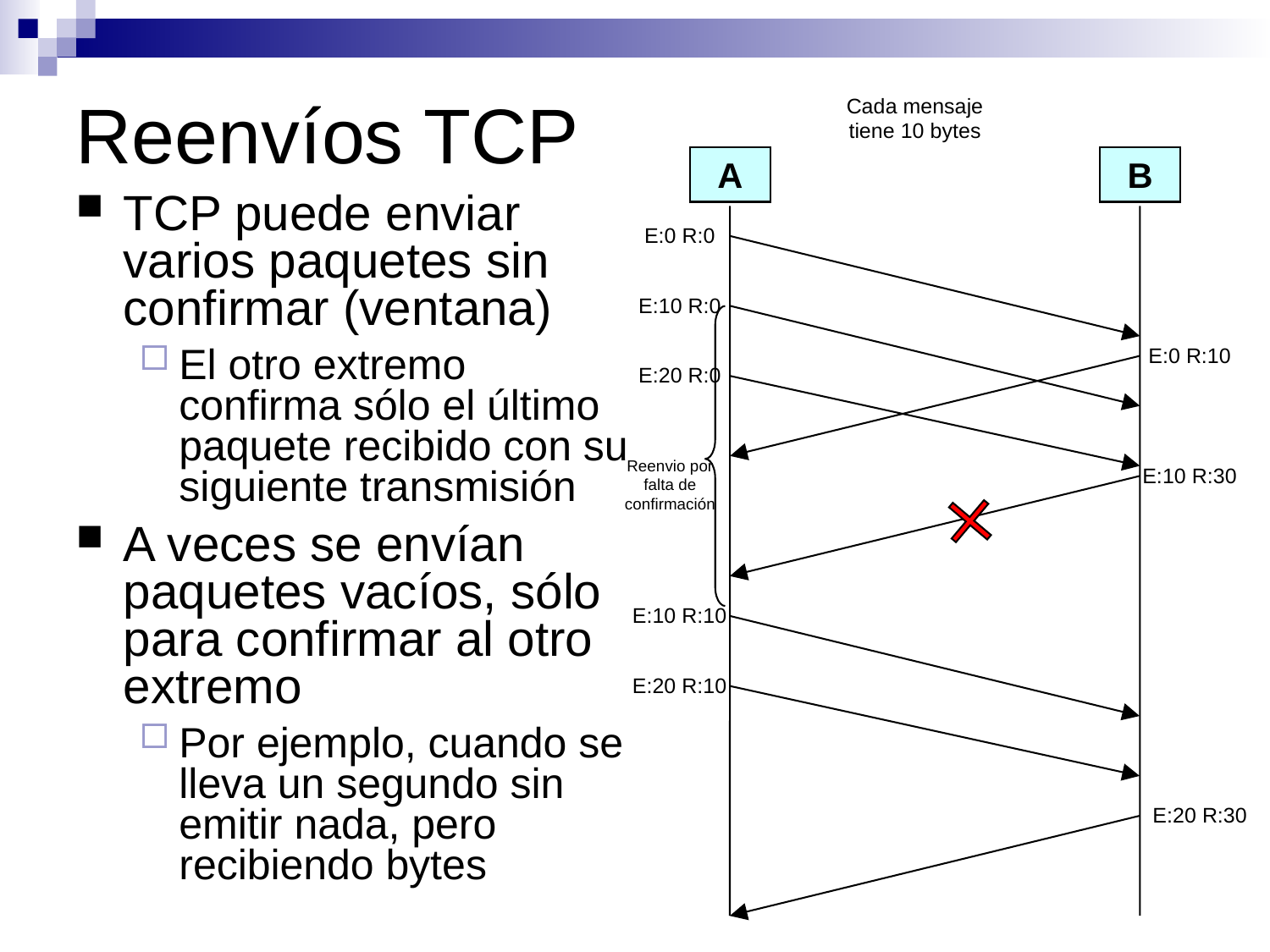

# Reenvíos TCP
Cada mensaje tiene 10 bytes
A
B
TCP puede enviar varios paquetes sin confirmar (ventana)
El otro extremo confirma sólo el último paquete recibido con su siguiente transmisión
A veces se envían paquetes vacíos, sólo para confirmar al otro extremo
Por ejemplo, cuando se lleva un segundo sin emitir nada, pero recibiendo bytes

E:0 R:0

E:10 R:0

E:20 R:0

Reenvio por falta de confirmación
E:0 R:10

E:10 R:30

E:10 R:10

E:20 R:10

E:20 R:30